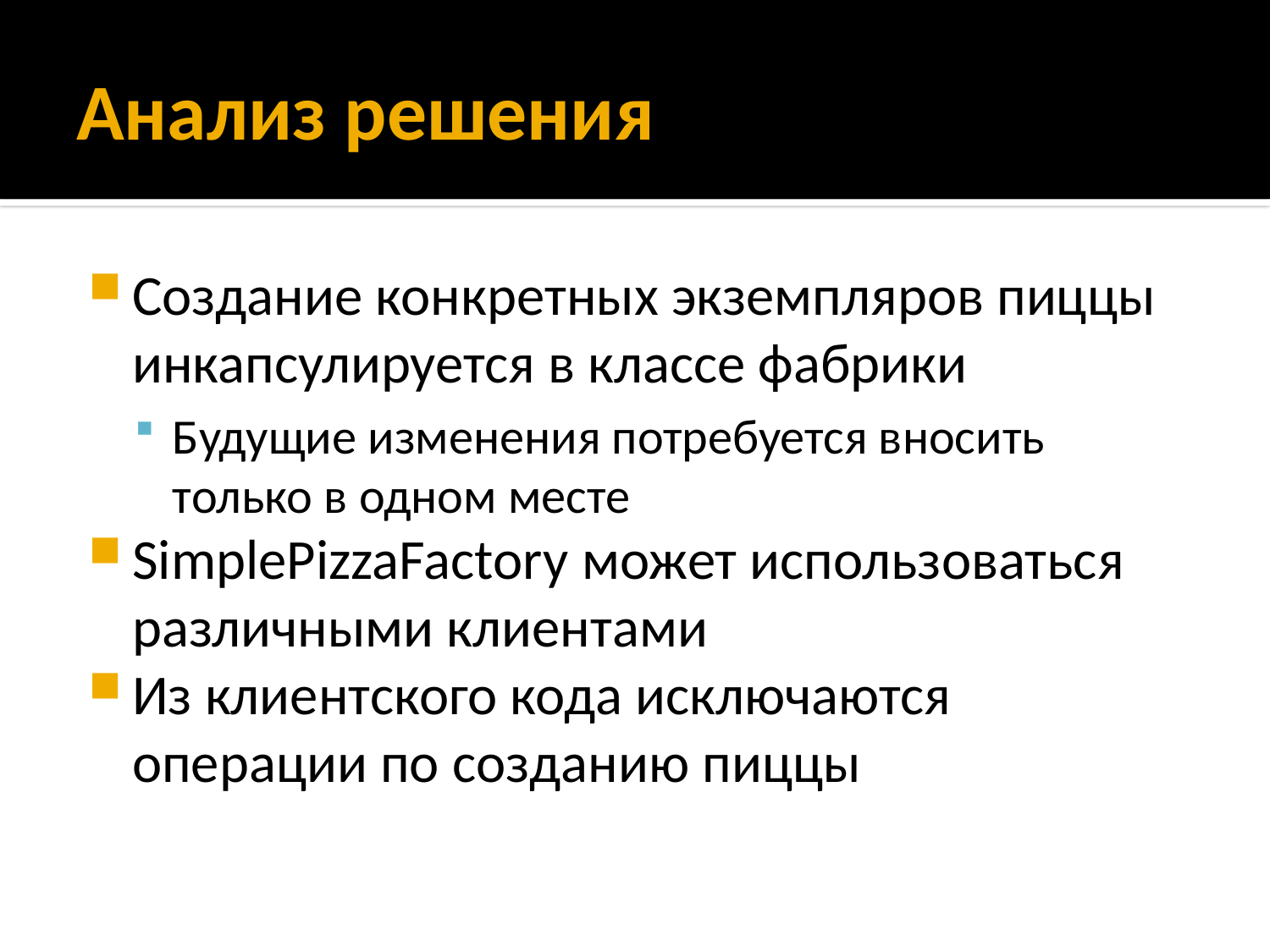

# Анализ решения
Создание конкретных экземпляров пиццы инкапсулируется в классе фабрики
Будущие изменения потребуется вносить только в одном месте
SimplePizzaFactory может использоваться различными клиентами
Из клиентского кода исключаются операции по созданию пиццы